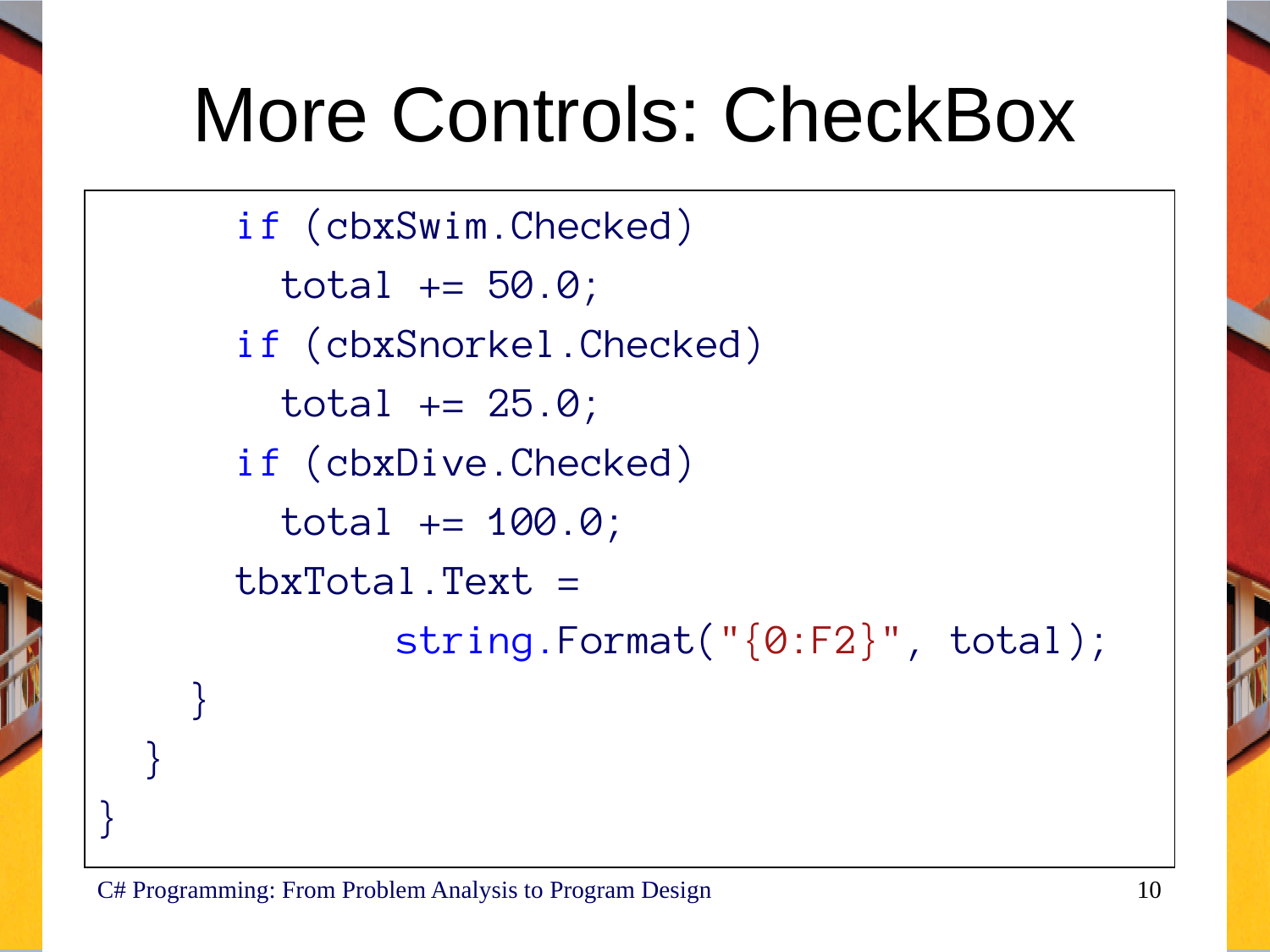

# More Controls: CheckBox
      if (cbxSwim.Checked)
        total += 50.0;
      if (cbxSnorkel.Checked)
        total += 25.0;
      if (cbxDive.Checked)
        total += 100.0;
      tbxTotal.Text =
             string.Format("{0:F2}", total);
    }
  }
}
C# Programming: From Problem Analysis to Program Design

10